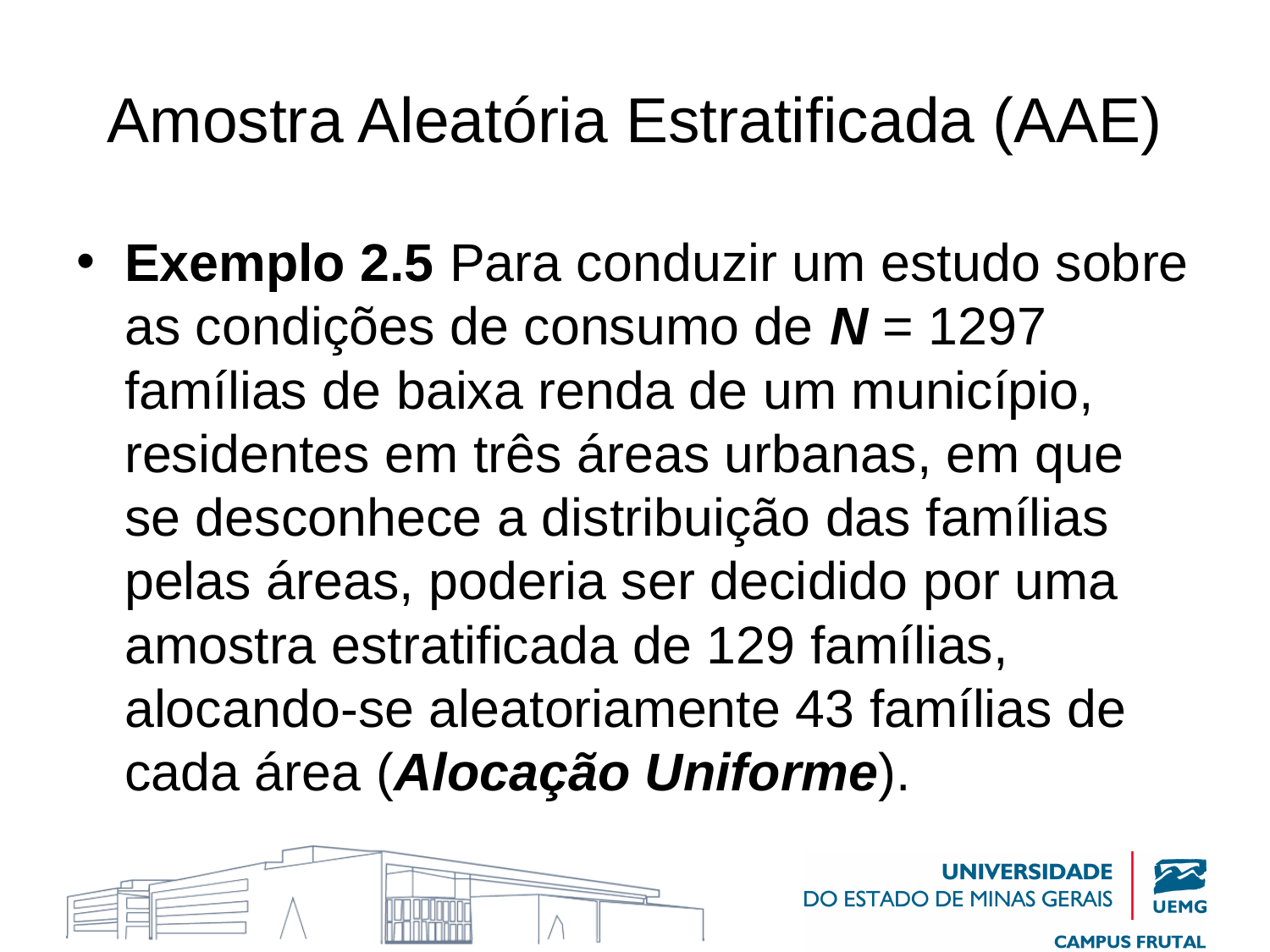

# Amostra Aleatória Estratificada (AAE)
Exemplo 2.5 Para conduzir um estudo sobre as condições de consumo de N = 1297 famílias de baixa renda de um município, residentes em três áreas urbanas, em que se desconhece a distribuição das famílias pelas áreas, poderia ser decidido por uma amostra estratificada de 129 famílias, alocando-se aleatoriamente 43 famílias de cada área (Alocação Uniforme).